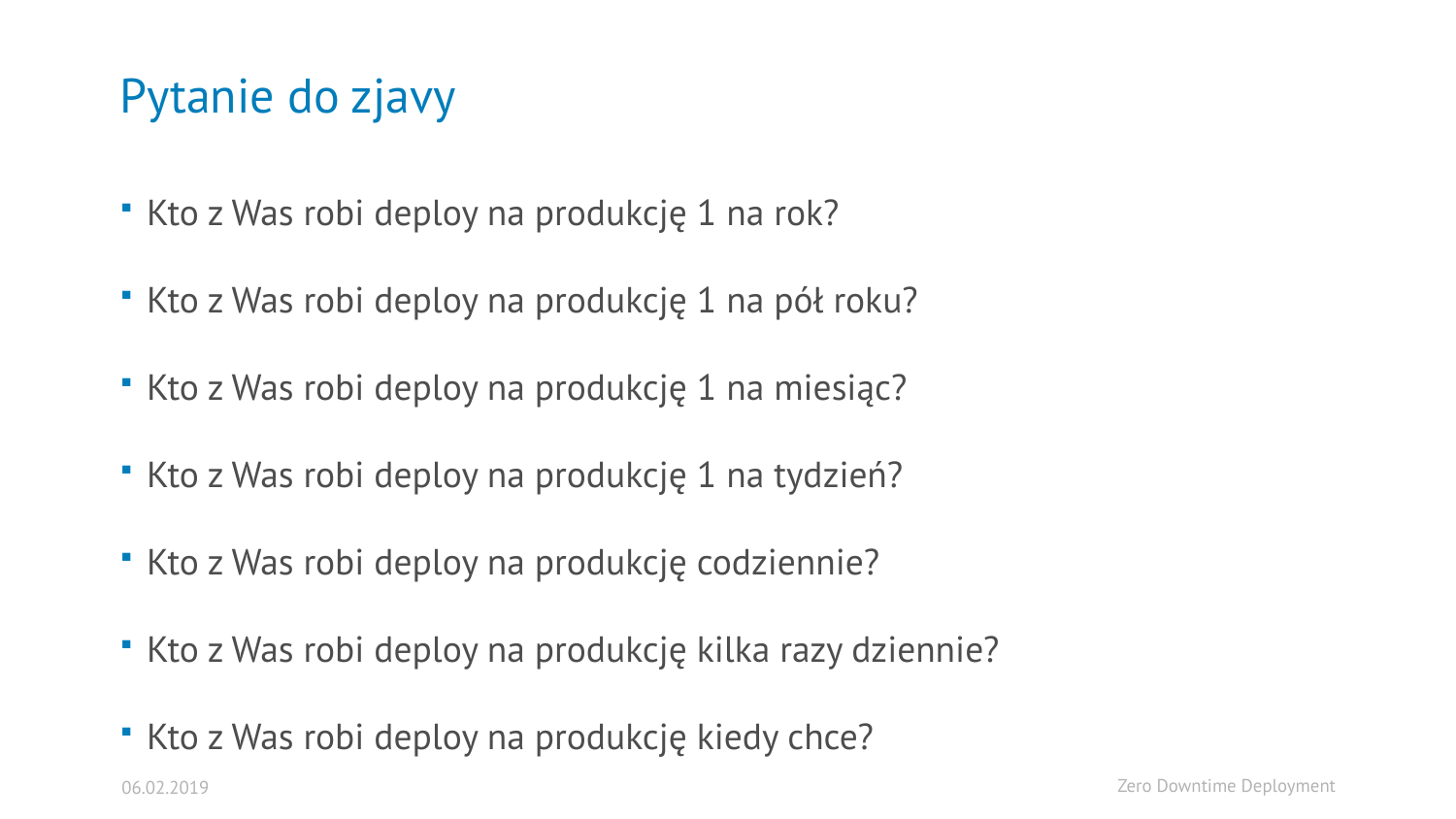

# Pytanie do zjavy
Kto z Was robi deploy na produkcję 1 na rok?
Kto z Was robi deploy na produkcję 1 na pół roku?
Kto z Was robi deploy na produkcję 1 na miesiąc?
Kto z Was robi deploy na produkcję 1 na tydzień?
Kto z Was robi deploy na produkcję codziennie?
Kto z Was robi deploy na produkcję kilka razy dziennie?
Kto z Was robi deploy na produkcję kiedy chce?

Zero Downtime Deployment
06.02.2019